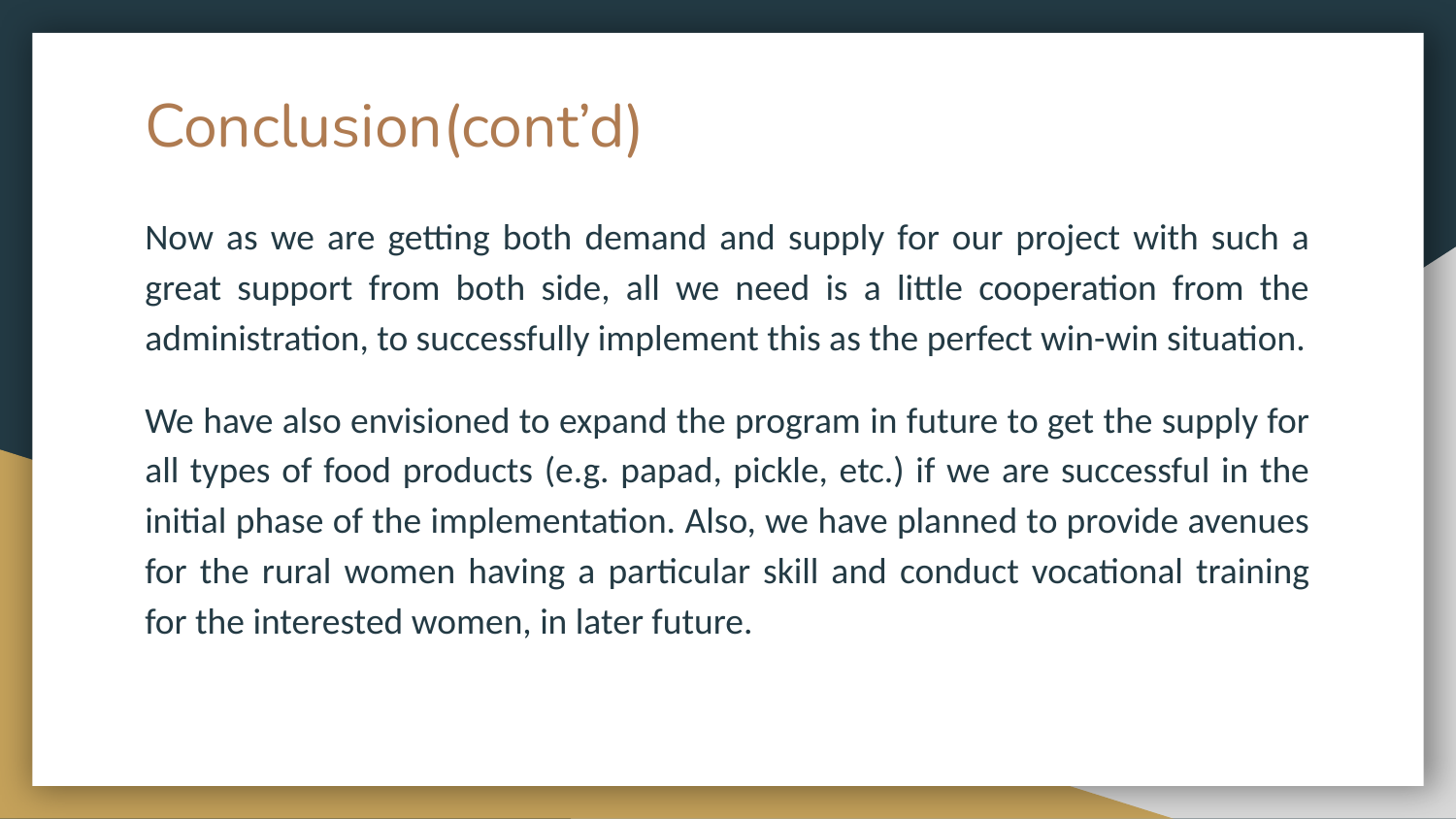

# Conclusion(cont’d)
Now as we are getting both demand and supply for our project with such a great support from both side, all we need is a little cooperation from the administration, to successfully implement this as the perfect win-win situation.
We have also envisioned to expand the program in future to get the supply for all types of food products (e.g. papad, pickle, etc.) if we are successful in the initial phase of the implementation. Also, we have planned to provide avenues for the rural women having a particular skill and conduct vocational training for the interested women, in later future.